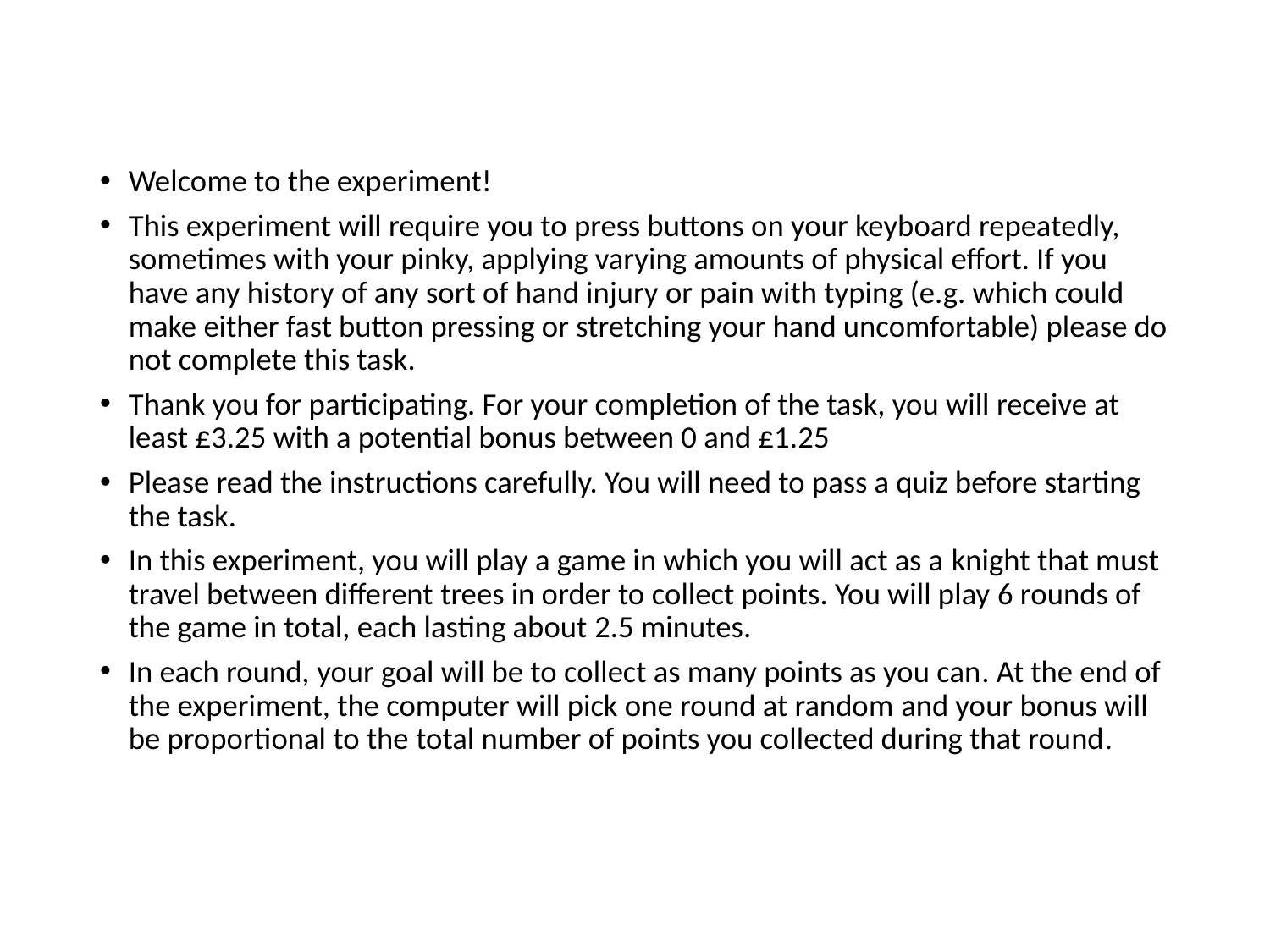

Welcome to the experiment!
This experiment will require you to press buttons on your keyboard repeatedly, sometimes with your pinky, applying varying amounts of physical effort. If you have any history of any sort of hand injury or pain with typing (e.g. which could make either fast button pressing or stretching your hand uncomfortable) please do not complete this task.
Thank you for participating. For your completion of the task, you will receive at least £3.25 with a potential bonus between 0 and £1.25
Please read the instructions carefully. You will need to pass a quiz before starting the task.
In this experiment, you will play a game in which you will act as a knight that must travel between different trees in order to collect points. You will play 6 rounds of the game in total, each lasting about 2.5 minutes.
In each round, your goal will be to collect as many points as you can. At the end of the experiment, the computer will pick one round at random and your bonus will be proportional to the total number of points you collected during that round.